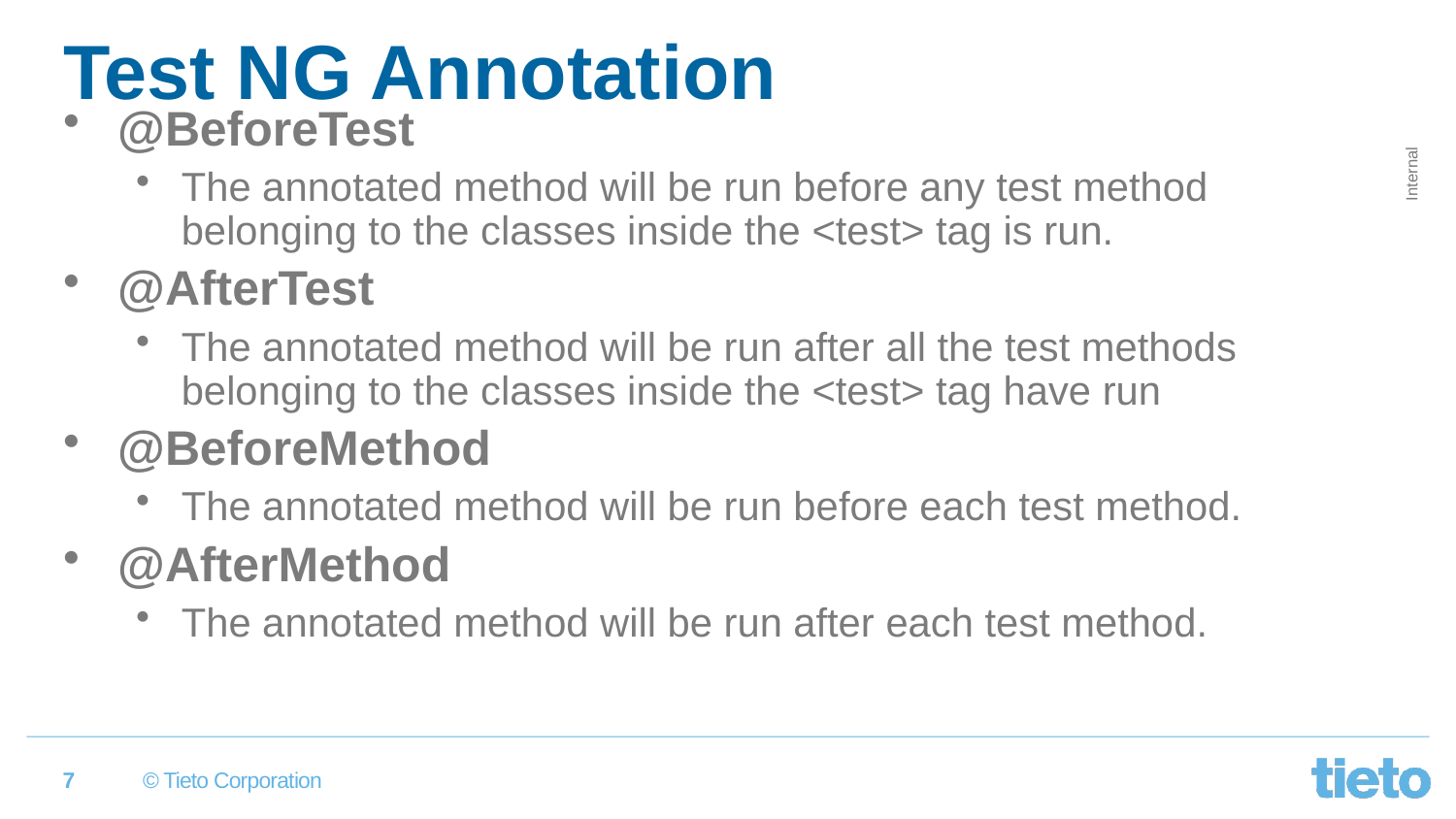

# Test NG Annotation
@BeforeTest
The annotated method will be run before any test method belonging to the classes inside the <test> tag is run.
@AfterTest
The annotated method will be run after all the test methods belonging to the classes inside the <test> tag have run
@BeforeMethod
The annotated method will be run before each test method.
@AfterMethod
The annotated method will be run after each test method.

7